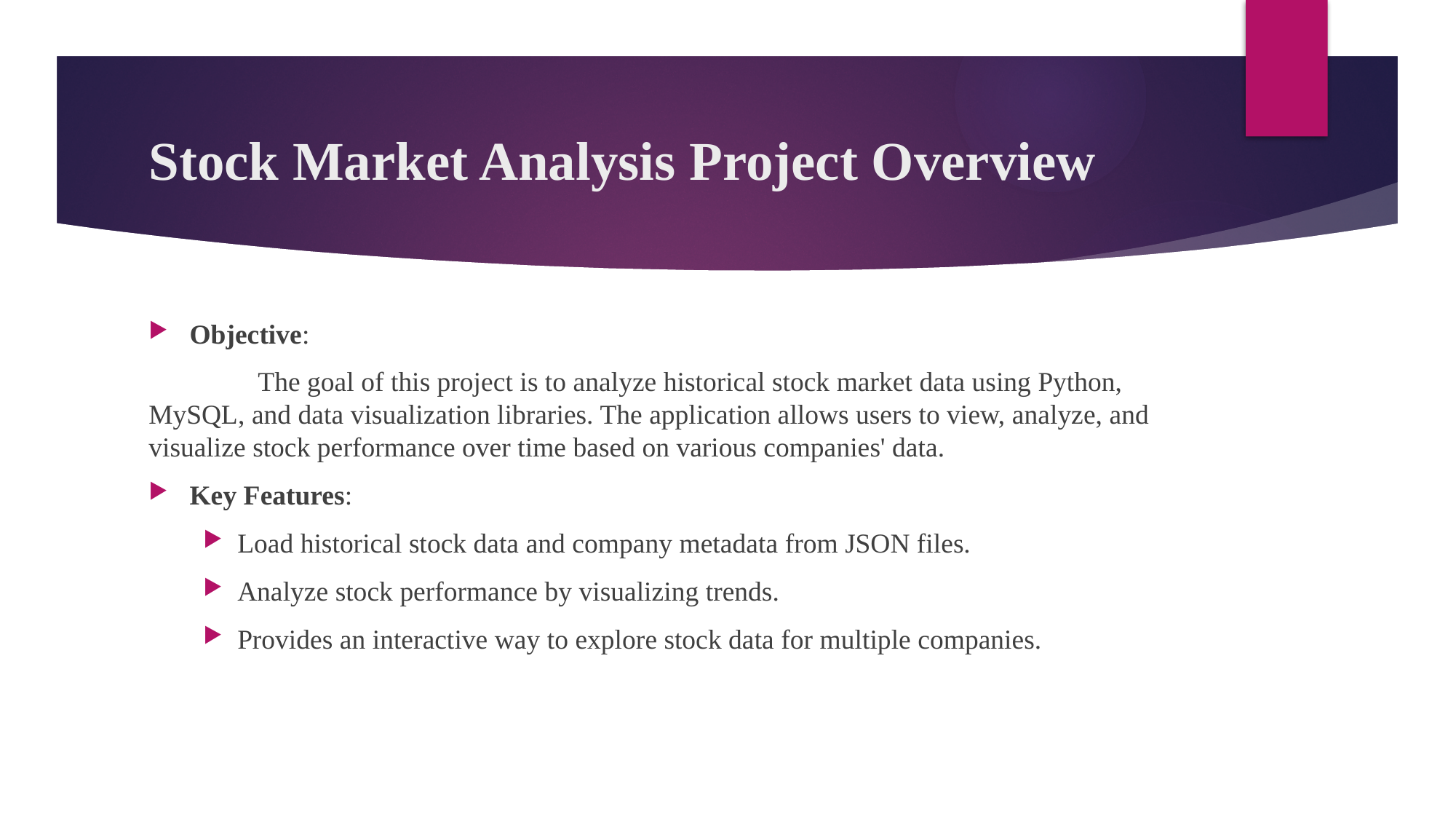

# Stock Market Analysis Project Overview
Objective:
	The goal of this project is to analyze historical stock market data using Python, MySQL, and data visualization libraries. The application allows users to view, analyze, and visualize stock performance over time based on various companies' data.
Key Features:
Load historical stock data and company metadata from JSON files.
Analyze stock performance by visualizing trends.
Provides an interactive way to explore stock data for multiple companies.